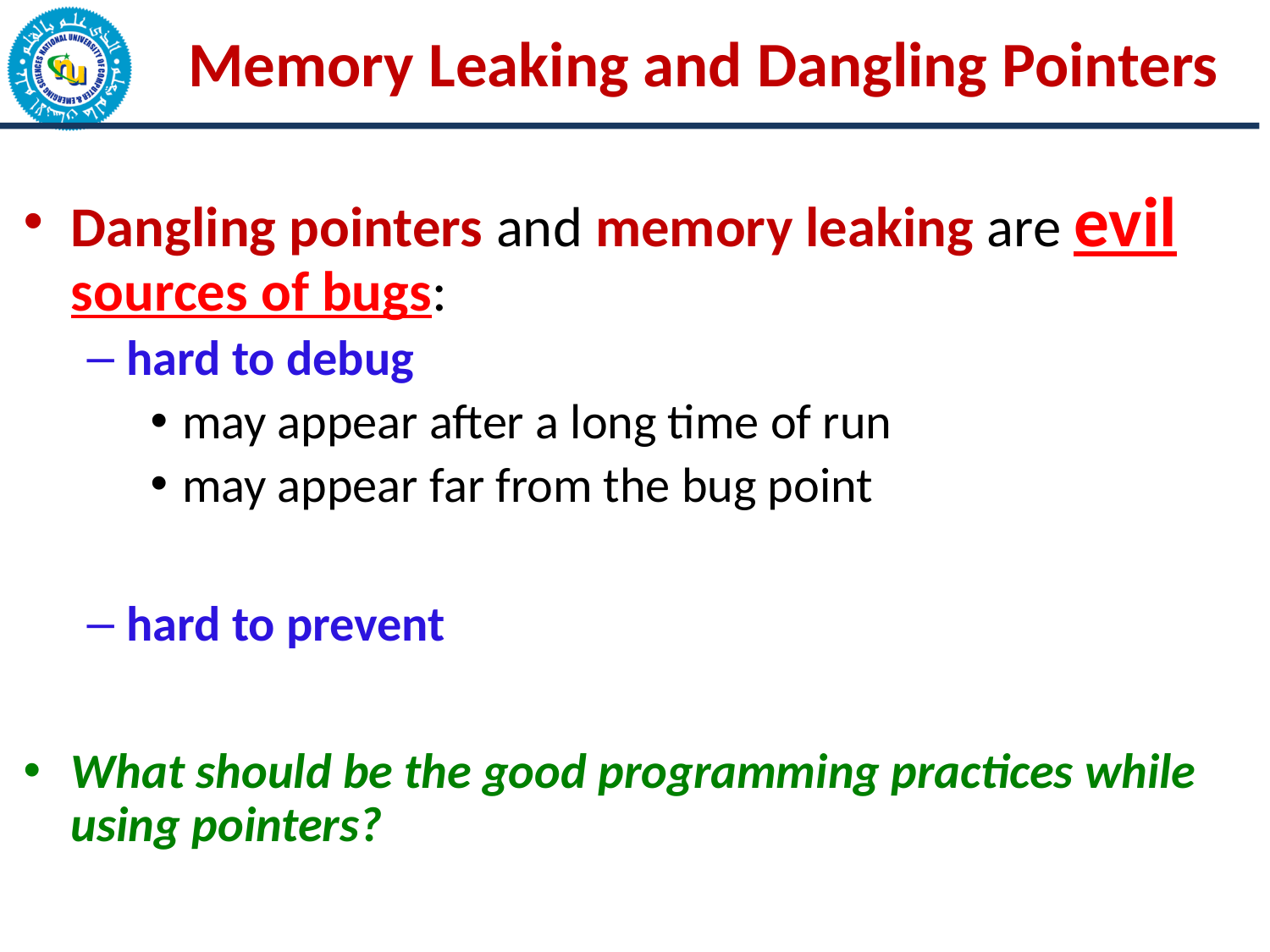

# Memory Leaking and Dangling Pointers

Dangling pointers and memory leaking are evil sources of bugs:
hard to debug
may appear after a long time of run
may appear far from the bug point

hard to prevent

What should be the good programming practices while using pointers?